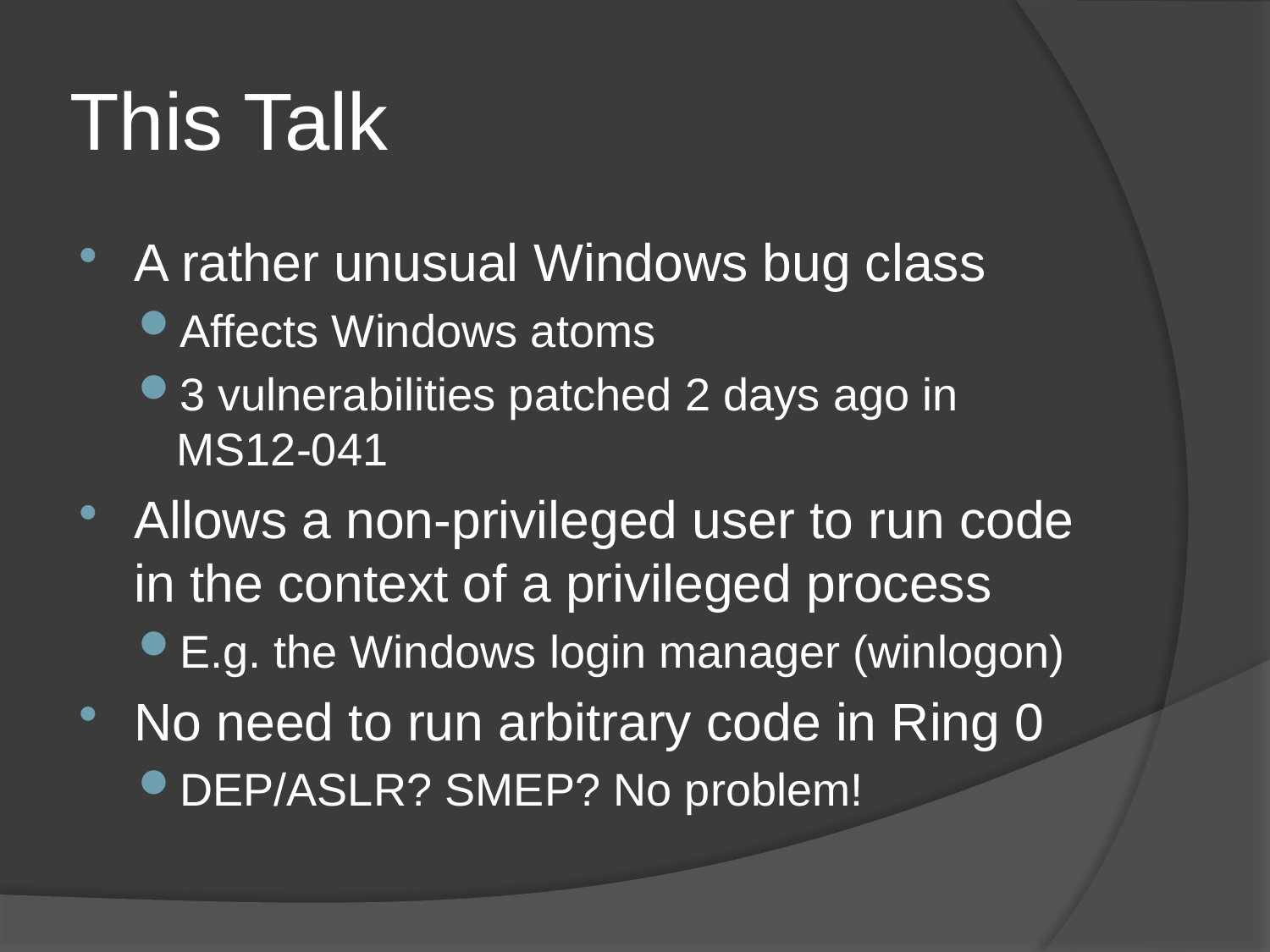

# This Talk
A rather unusual Windows bug class
Affects Windows atoms
3 vulnerabilities patched 2 days ago in MS12-041
Allows a non-privileged user to run code in the context of a privileged process
E.g. the Windows login manager (winlogon)
No need to run arbitrary code in Ring 0
DEP/ASLR? SMEP? No problem!